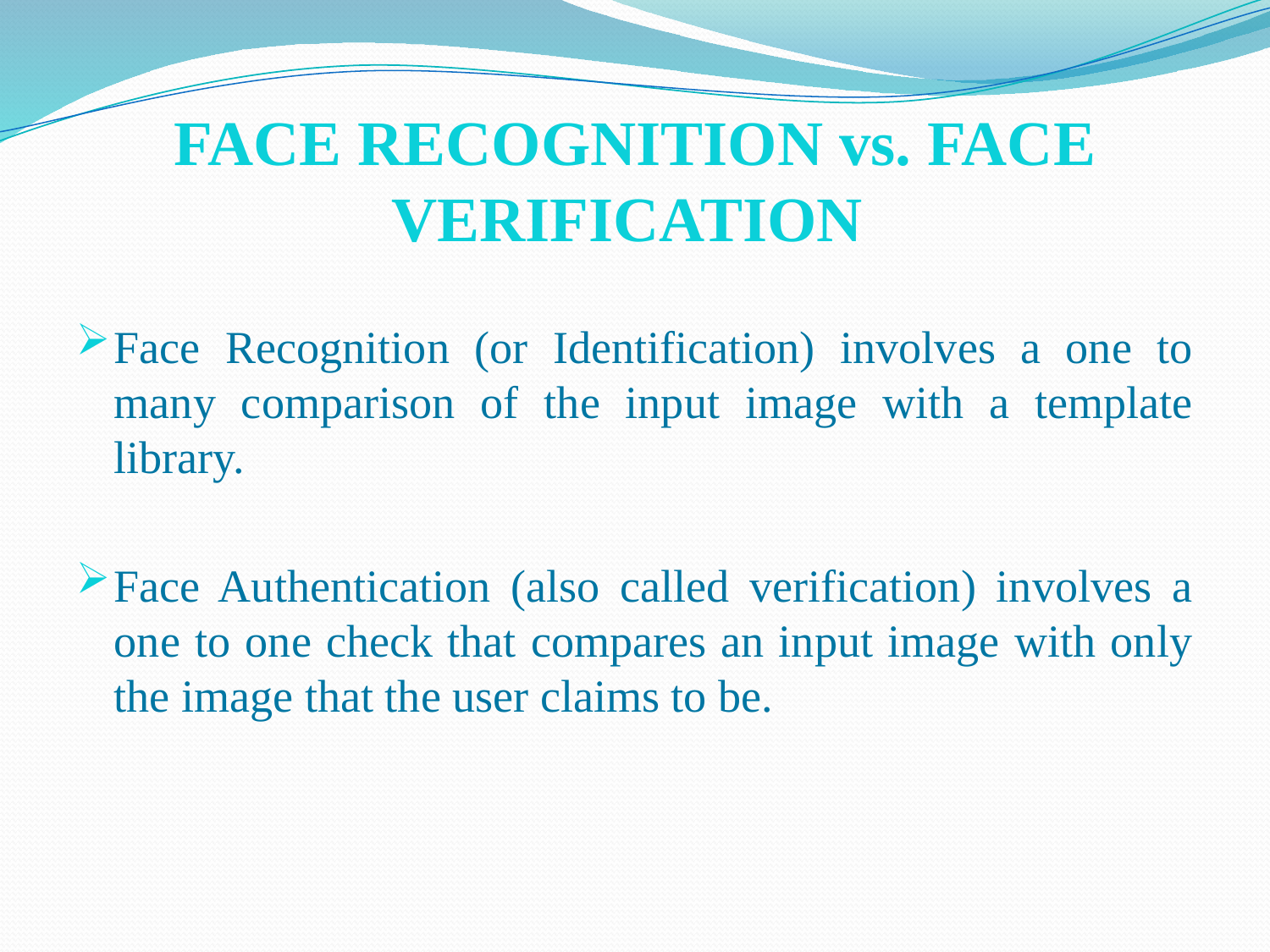

# FACE RECOGNITION vs. FACE VERIFICATION
Face Recognition (or Identification) involves a one to many comparison of the input image with a template library.

Face Authentication (also called verification) involves a one to one check that compares an input image with only the image that the user claims to be.